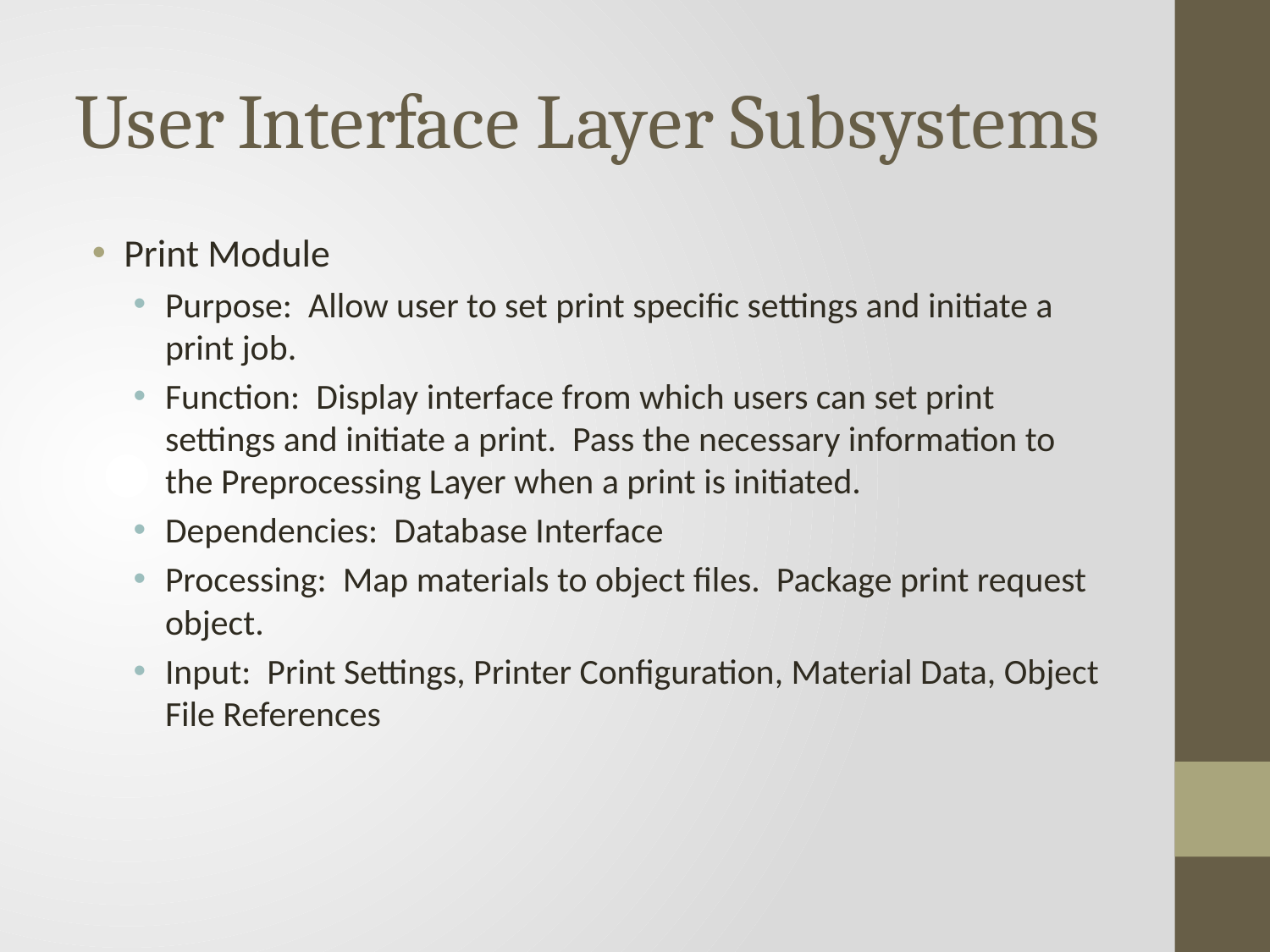

# User Interface Layer Subsystems
Print Module
Purpose:  Allow user to set print specific settings and initiate a print job.
Function:  Display interface from which users can set print settings and initiate a print.  Pass the necessary information to the Preprocessing Layer when a print is initiated.
Dependencies:  Database Interface
Processing:  Map materials to object files.  Package print request object.
Input:  Print Settings, Printer Configuration, Material Data, Object File References